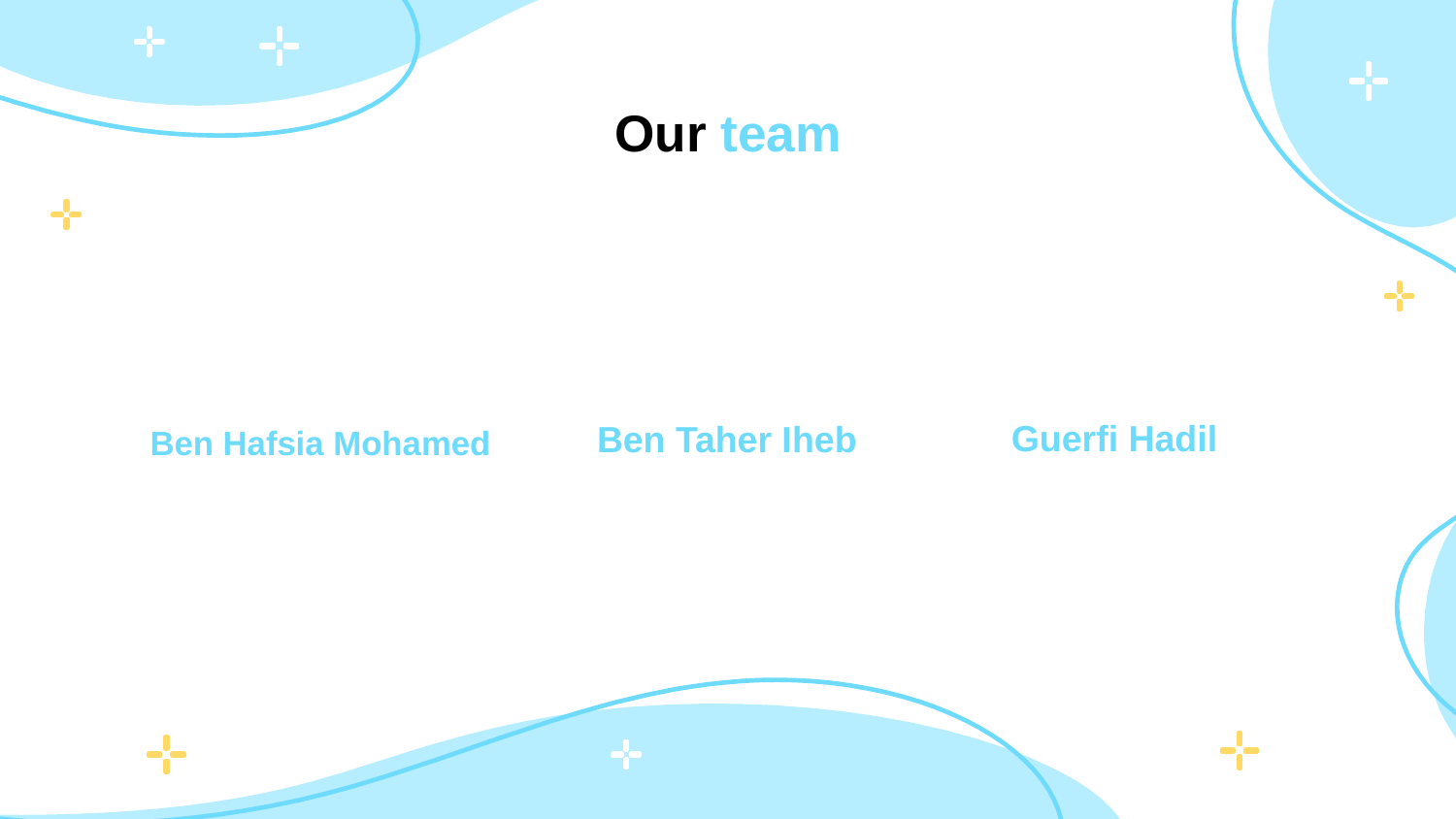

# Our team

Ben Hafsia Mohamed
Ben Taher Iheb
Guerfi Hadil